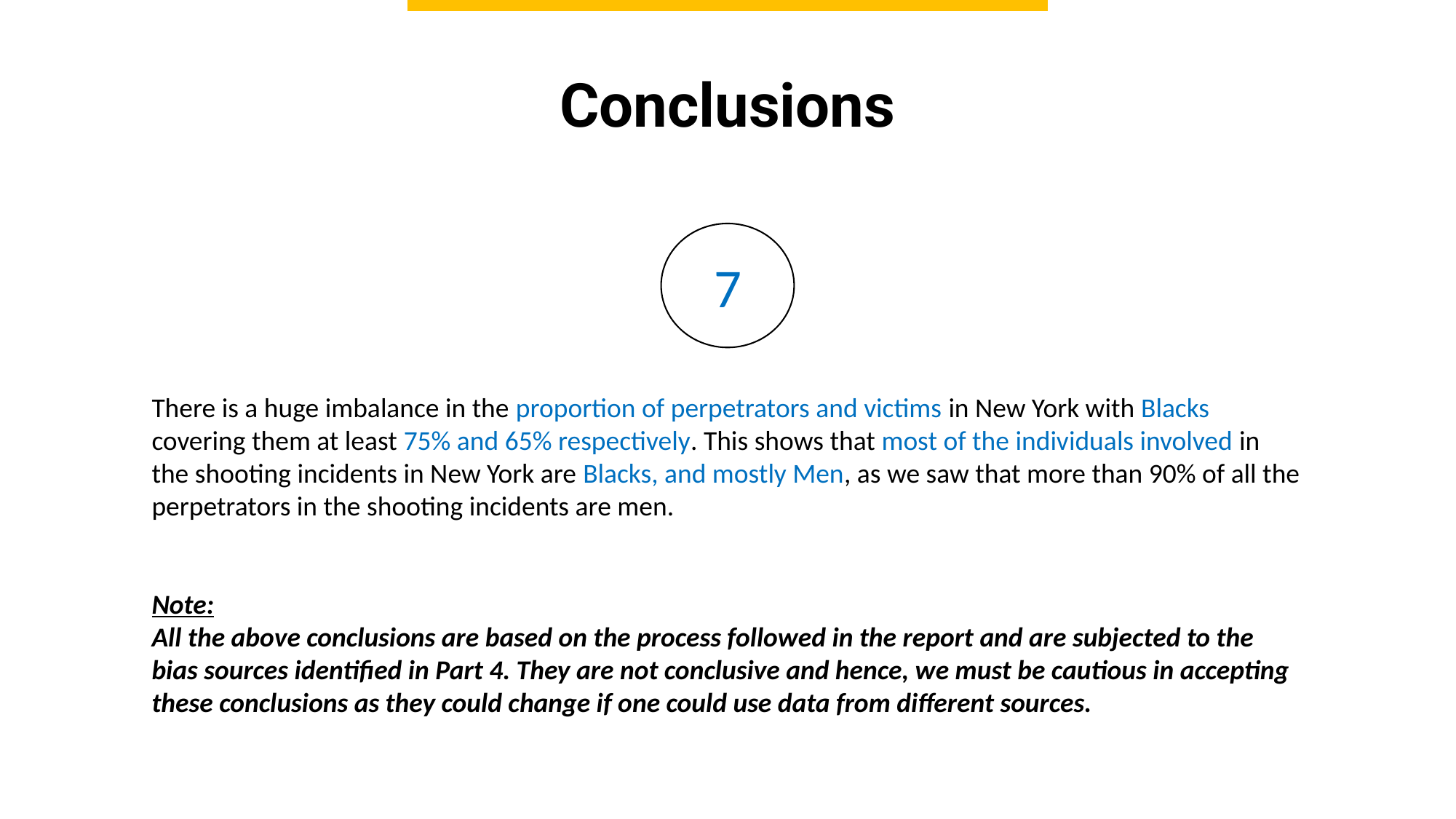

# Conclusions
7
There is a huge imbalance in the proportion of perpetrators and victims in New York with Blacks covering them at least 75% and 65% respectively. This shows that most of the individuals involved in the shooting incidents in New York are Blacks, and mostly Men, as we saw that more than 90% of all the perpetrators in the shooting incidents are men.

Note:
All the above conclusions are based on the process followed in the report and are subjected to the bias sources identified in Part 4. They are not conclusive and hence, we must be cautious in accepting these conclusions as they could change if one could use data from different sources.